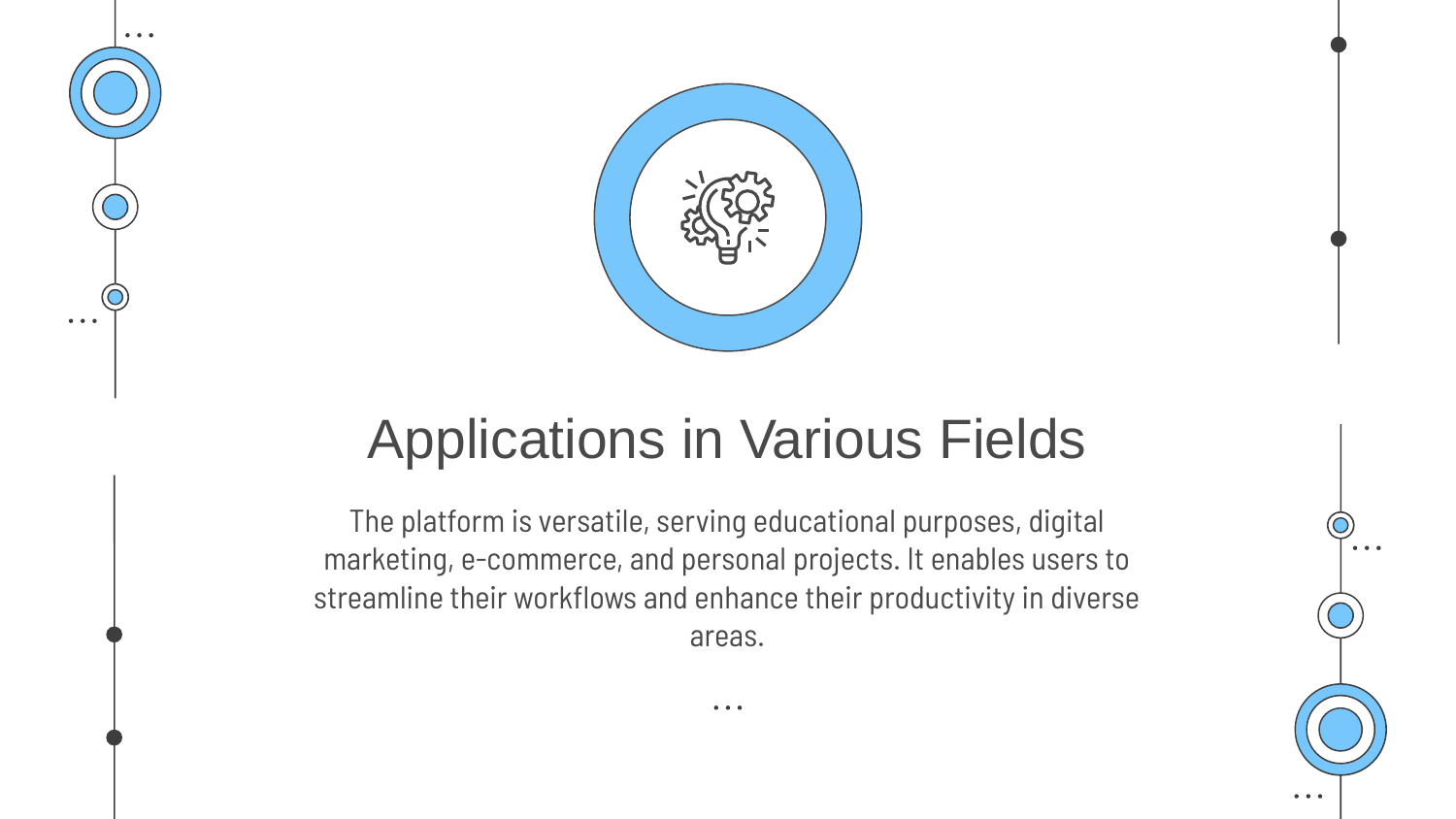

# Applications in Various Fields
The platform is versatile, serving educational purposes, digital marketing, e-commerce, and personal projects. It enables users to streamline their workflows and enhance their productivity in diverse areas.